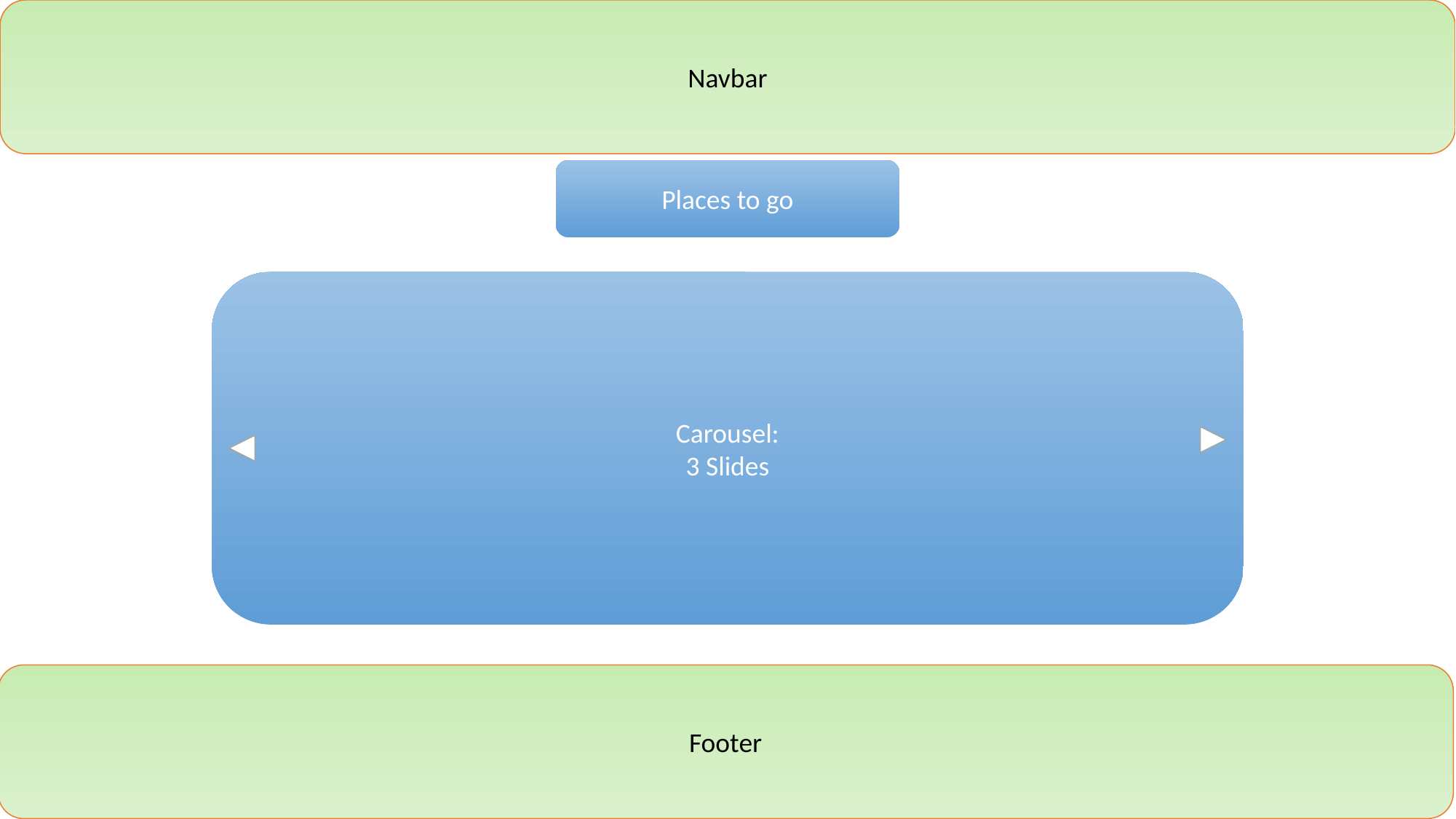

Navbar
Places to go
Carousel:
3 Slides

Footer